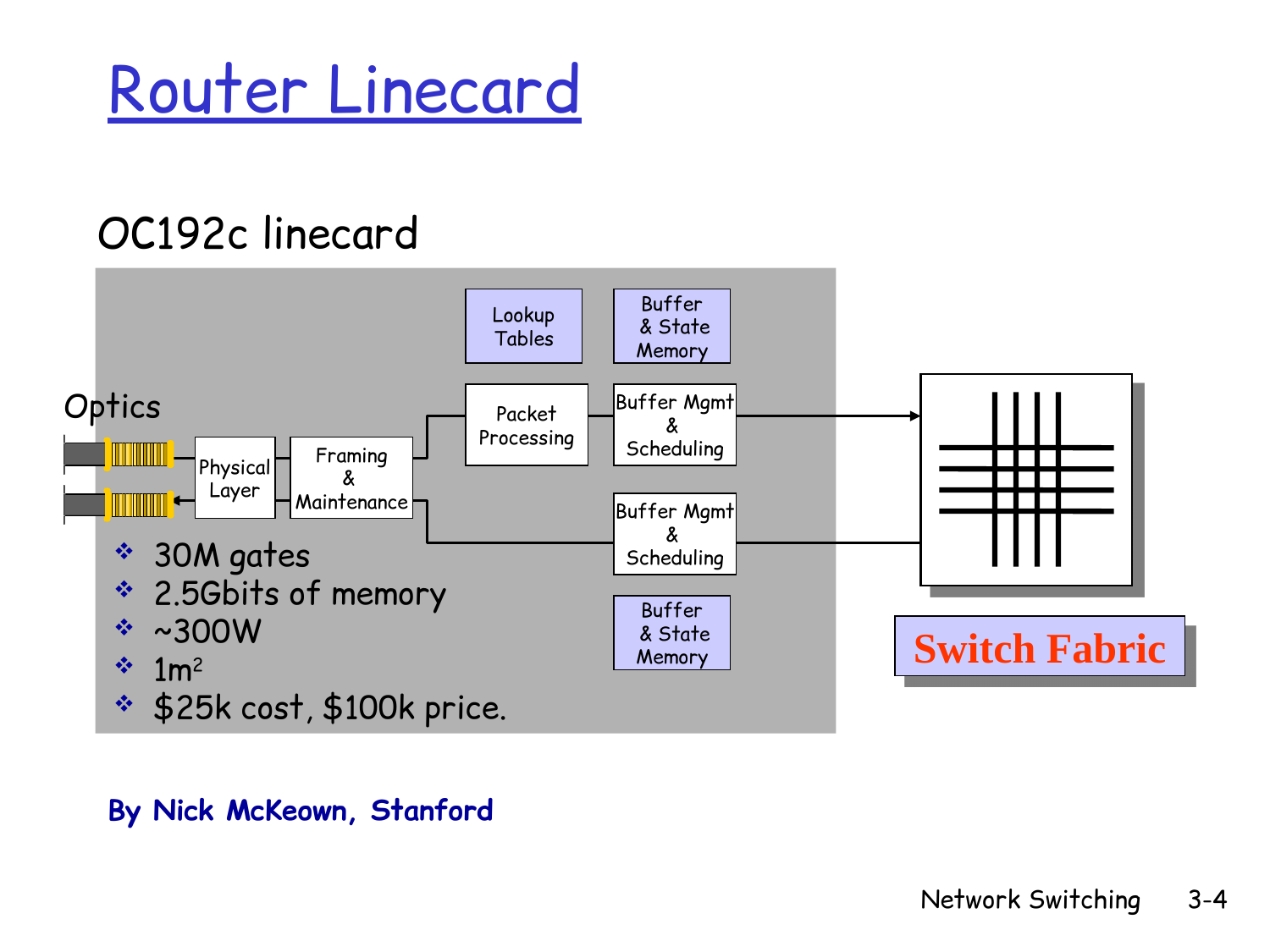

Router Linecard
OC192c linecard

Lookup
Tables
Buffer
 & State
Memory

Optics
Packet
Processing
Buffer Mgmt
&
Scheduling

Physical
Layer
Framing
&
Maintenance

Buffer Mgmt
&
Scheduling

 30M gates
 2.5Gbits of memory
 ~300W
 1m2
 $25k cost, $100k price.
Buffer
 & State
Memory
Switch Fabric
By Nick McKeown, Stanford
Network Switching
3-4